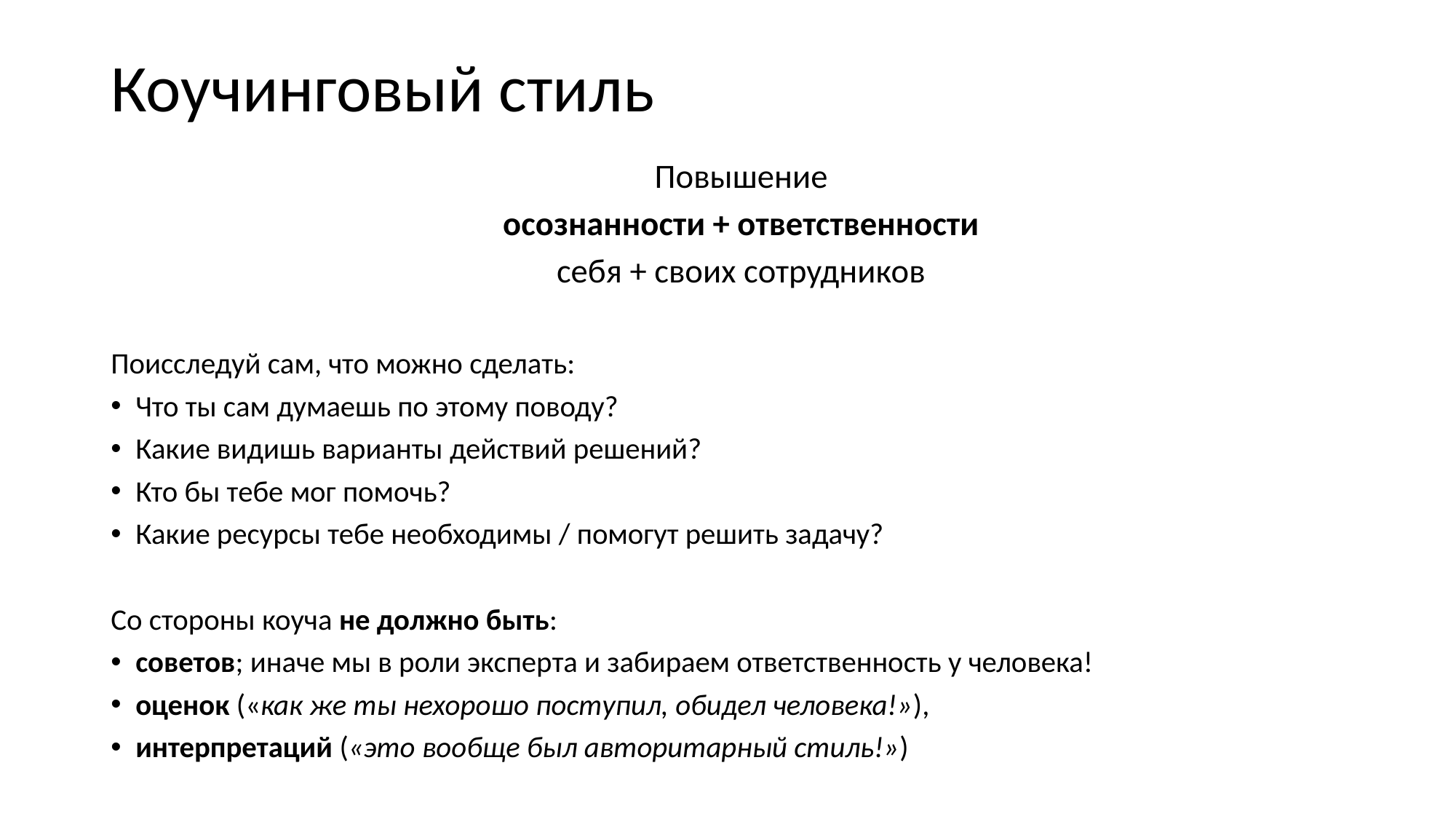

# Коучинговый стиль
Повышение
осознанности + ответственности
себя + своих сотрудников

Поисследуй сам, что можно сделать:
Что ты сам думаешь по этому поводу?
Какие видишь варианты действий решений?
Кто бы тебе мог помочь?
Какие ресурсы тебе необходимы / помогут решить задачу?

Со стороны коуча не должно быть:
советов; иначе мы в роли эксперта и забираем ответственность у человека!
оценок («как же ты нехорошо поступил, обидел человека!»),
интерпретаций («это вообще был авторитарный стиль!»)